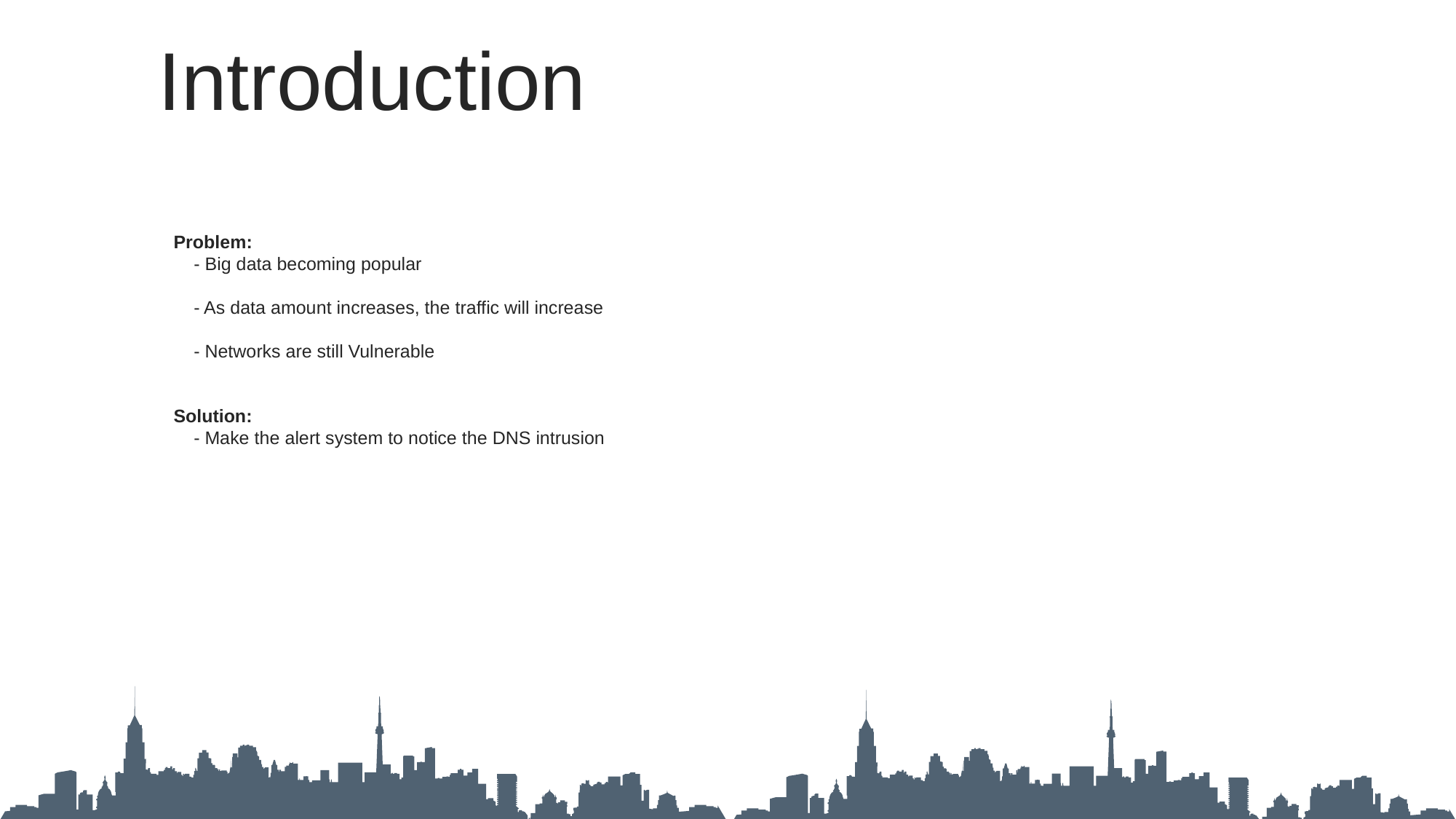

Introduction
Problem:
    - Big data becoming popular

    - As data amount increases, the traffic will increase

    - Networks are still Vulnerable

Solution:
    - Make the alert system to notice the DNS intrusion